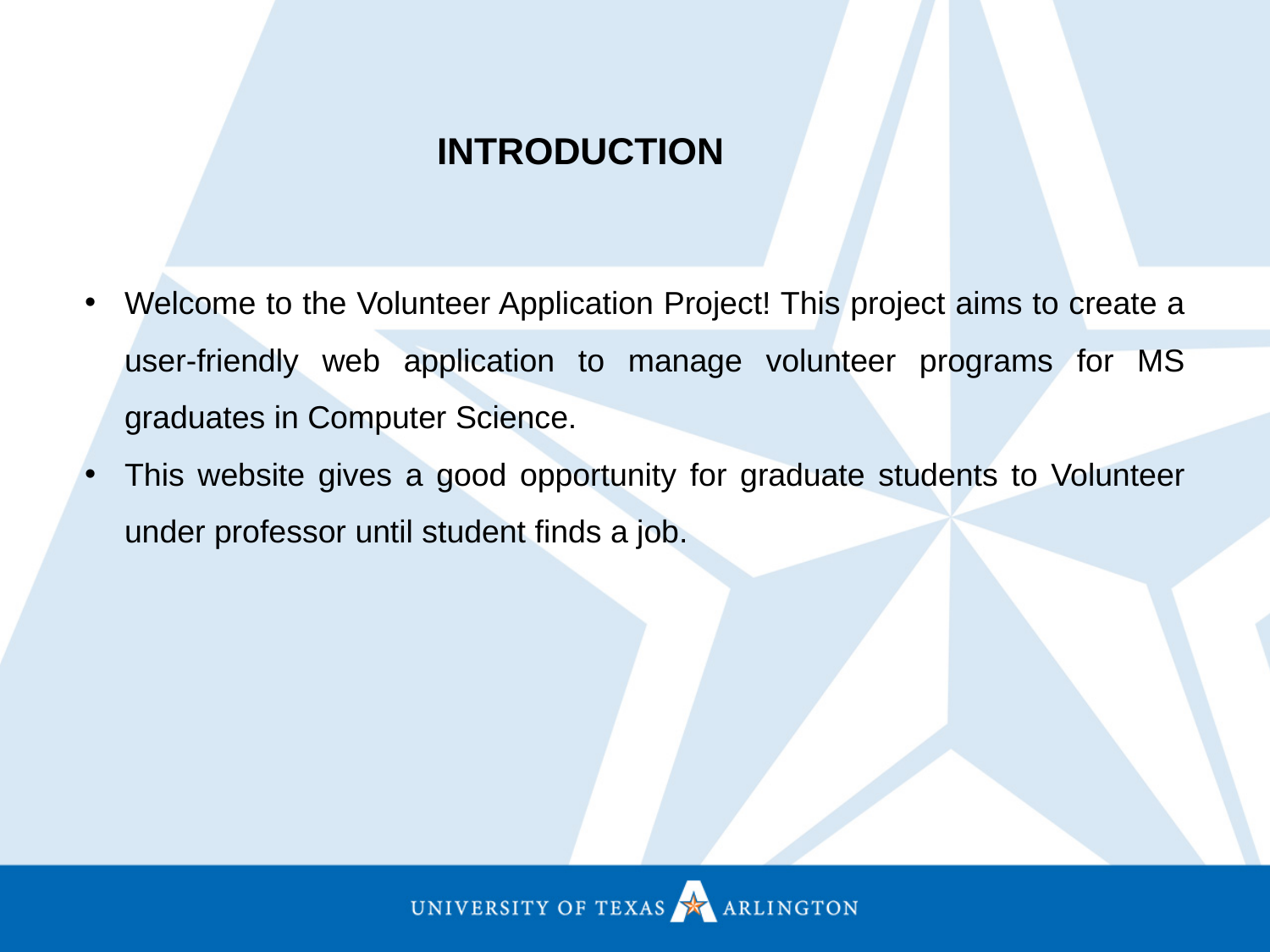

# INTRODUCTION
Welcome to the Volunteer Application Project! This project aims to create a user-friendly web application to manage volunteer programs for MS graduates in Computer Science.
This website gives a good opportunity for graduate students to Volunteer under professor until student finds a job.